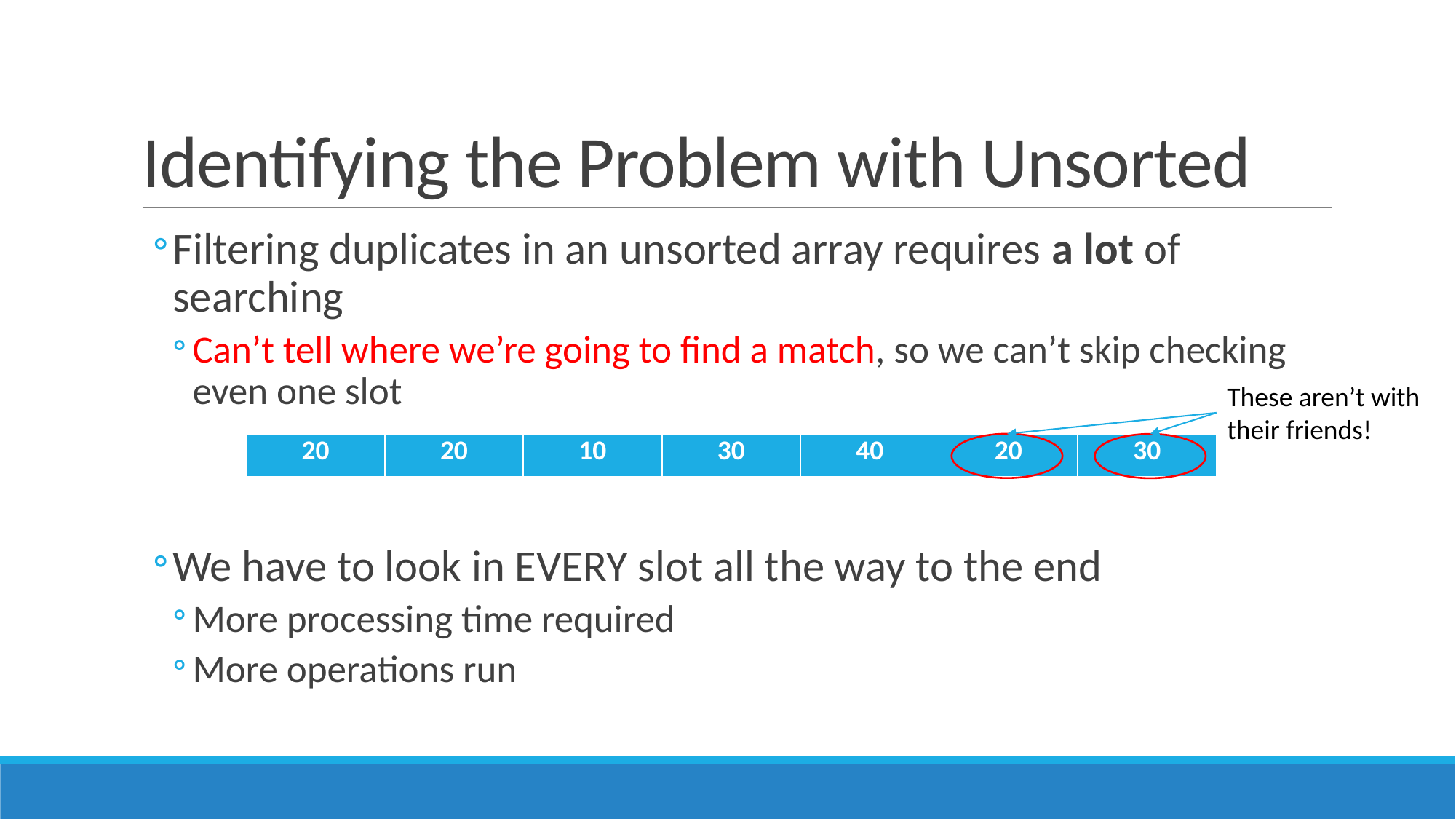

# Identifying the Problem with Unsorted
Filtering duplicates in an unsorted array requires a lot of searching
Can’t tell where we’re going to find a match, so we can’t skip checking even one slot

We have to look in EVERY slot all the way to the end
More processing time required
More operations run

These aren’t with their friends!

| 20 | 20 | 10 | 30 | 40 | 20 | 30 |
| --- | --- | --- | --- | --- | --- | --- |